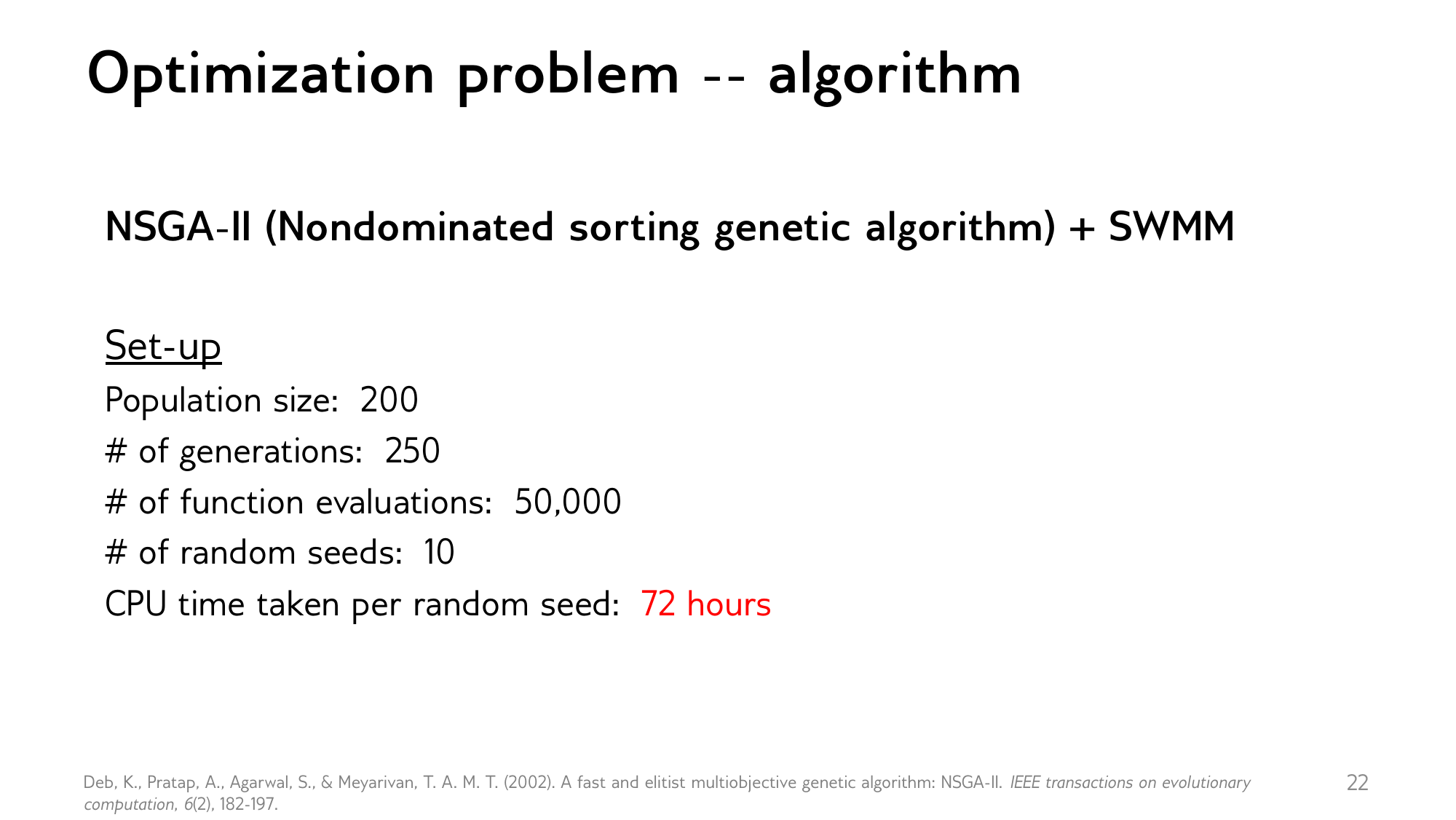

# Optimization problem -- algorithm

NSGA-II (Nondominated sorting genetic algorithm) + SWMM

Set-up
Population size:  200
# of generations:  250
# of function evaluations:  50,000
# of random seeds:  10
CPU time taken per random seed:  72 hours
22
Deb, K., Pratap, A., Agarwal, S., & Meyarivan, T. A. M. T. (2002). A fast and elitist multiobjective genetic algorithm: NSGA-II. IEEE transactions on evolutionary computation, 6(2), 182-197.